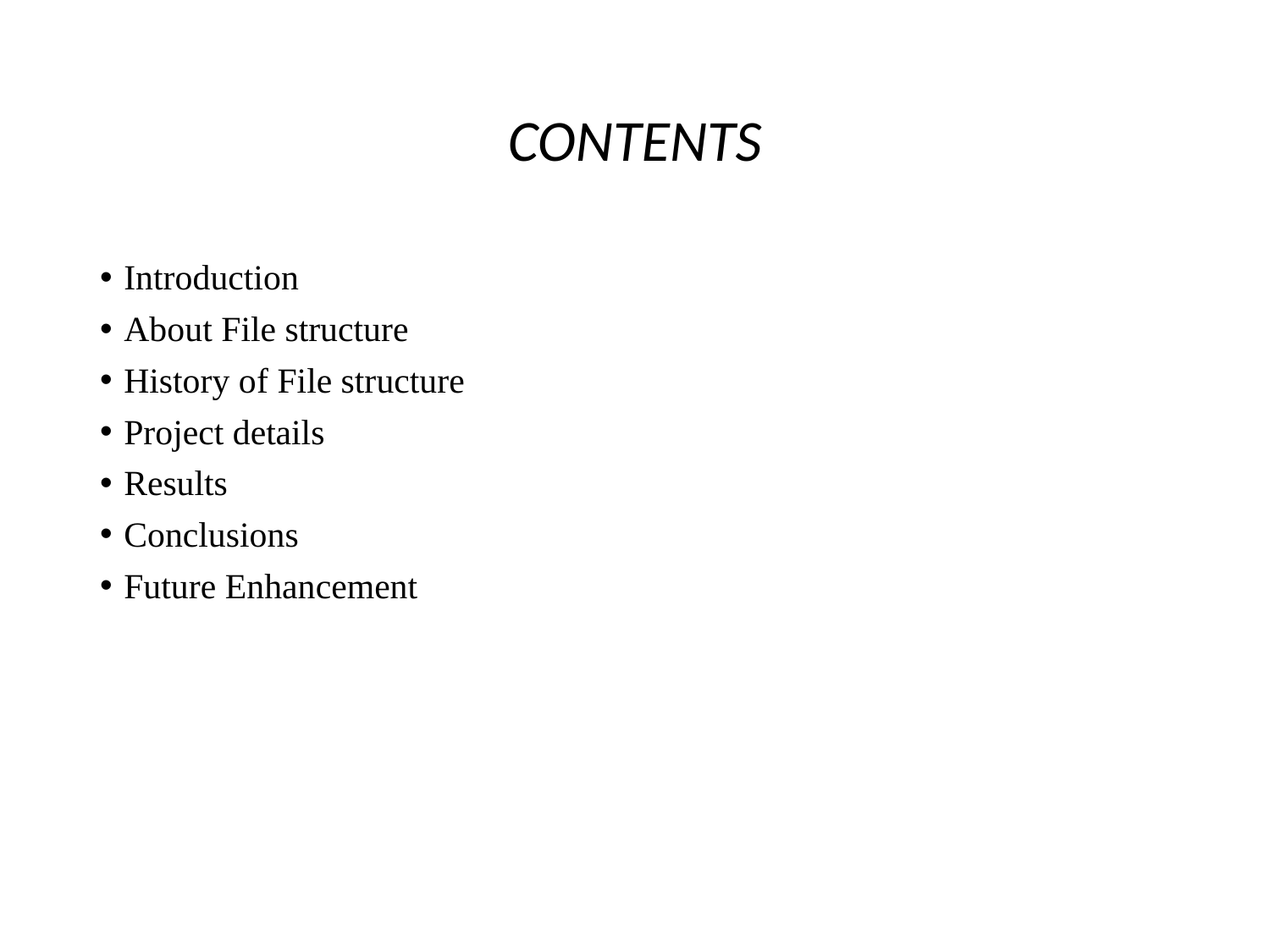

# CONTENTS
Introduction
About File structure
History of File structure
Project details
Results
Conclusions
Future Enhancement